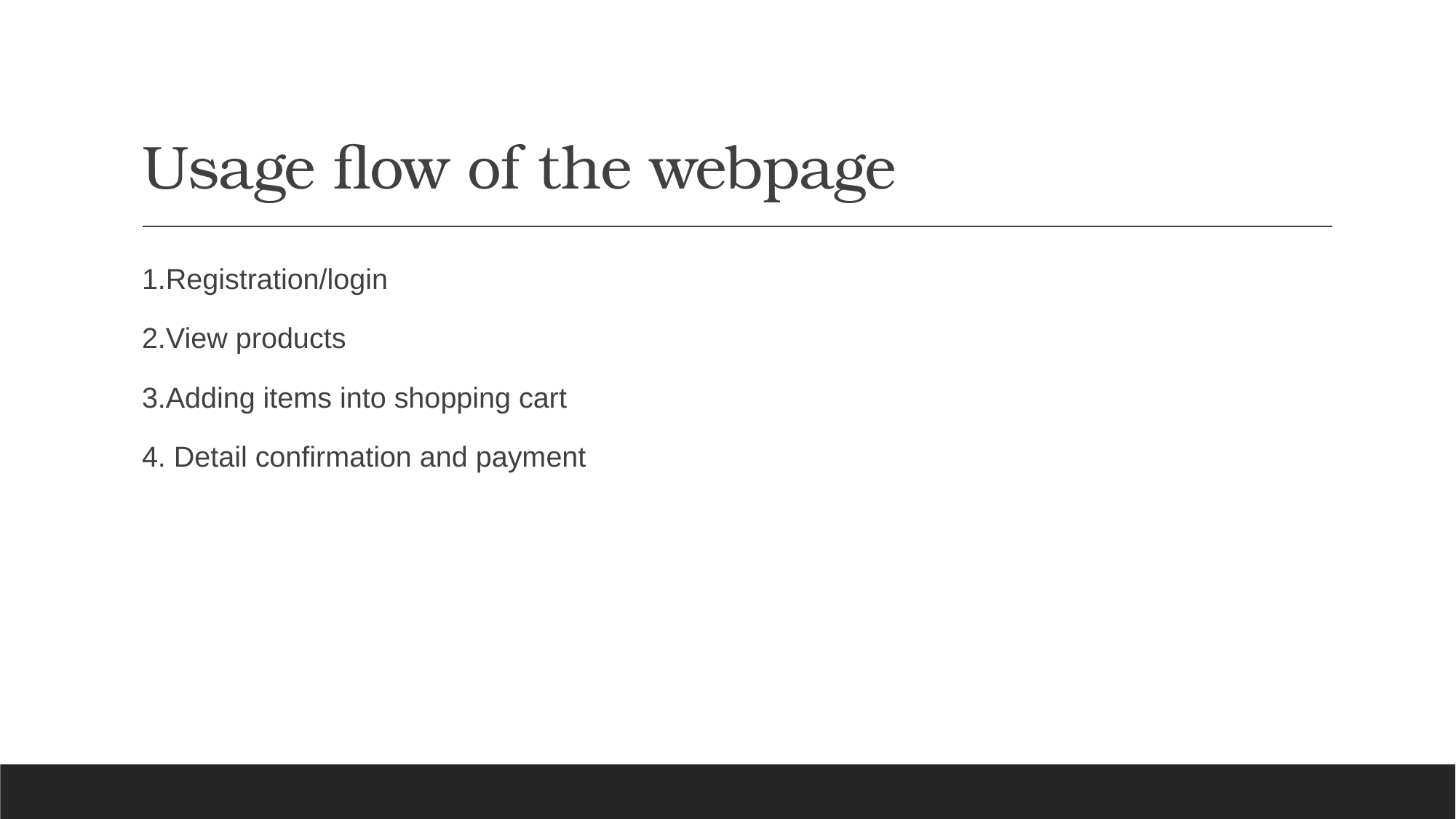

# Usage flow of the webpage
1.Registration/login
2.View products
3.Adding items into shopping cart
4. Detail confirmation and payment